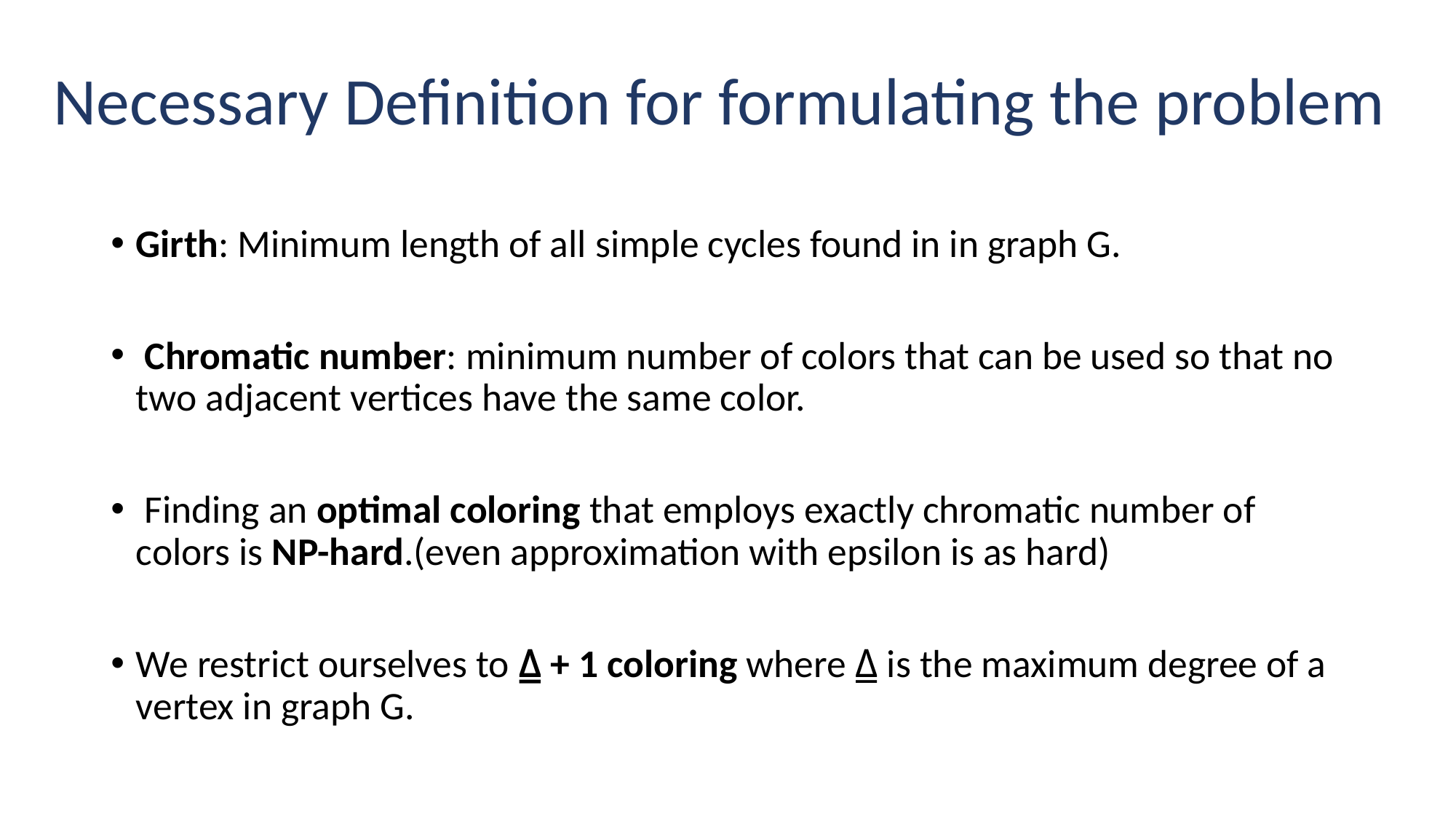

# Necessary Definition for formulating the problem
Girth: Minimum length of all simple cycles found in in graph G.

 Chromatic number: minimum number of colors that can be used so that no two adjacent vertices have the same color.

 Finding an optimal coloring that employs exactly chromatic number of colors is NP-hard.(even approximation with epsilon is as hard)

We restrict ourselves to ⍙ + 1 coloring where ⍙ is the maximum degree of a vertex in graph G.